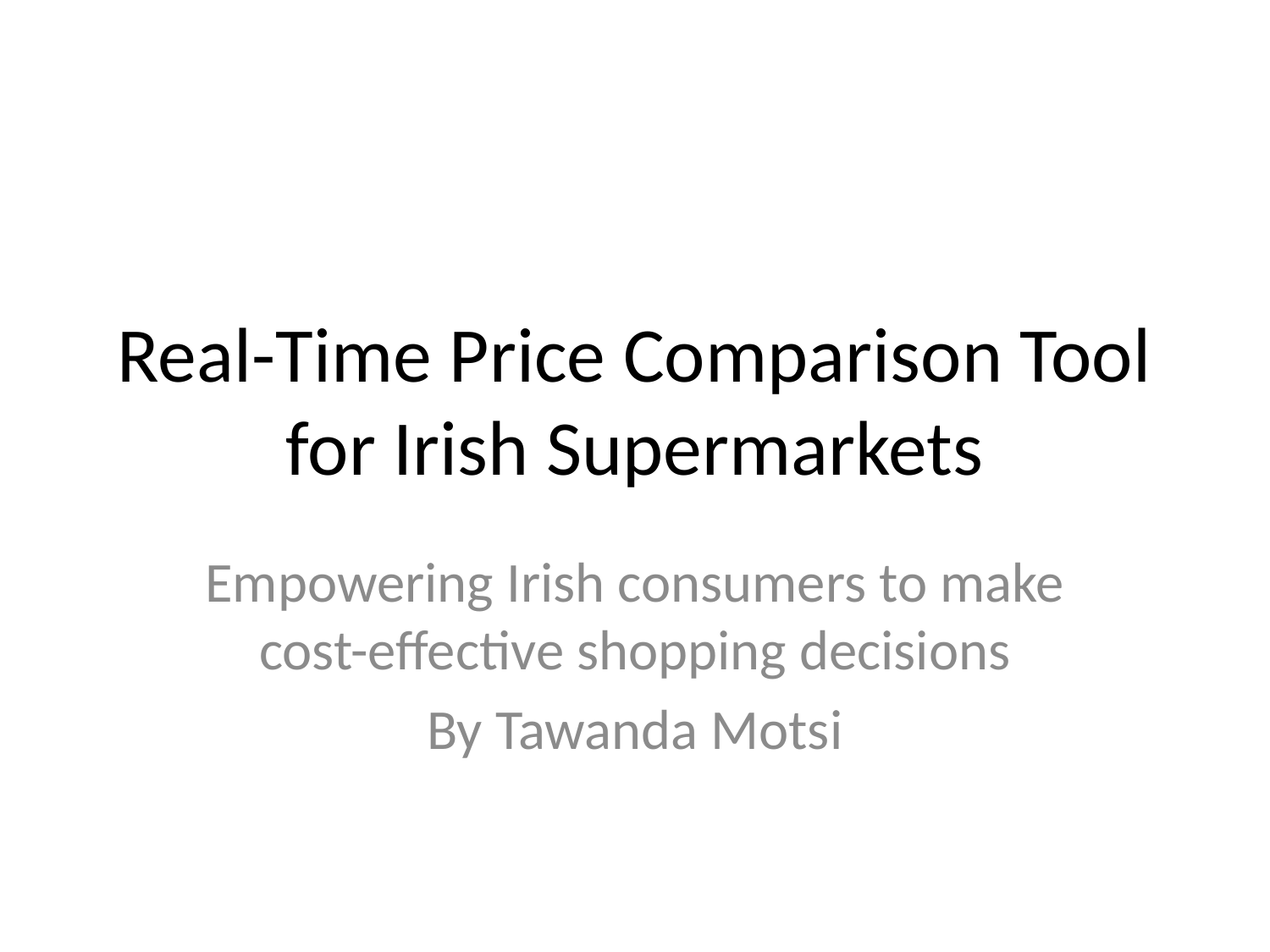

# Real-Time Price Comparison Tool for Irish Supermarkets
Empowering Irish consumers to make cost-effective shopping decisions
By Tawanda Motsi